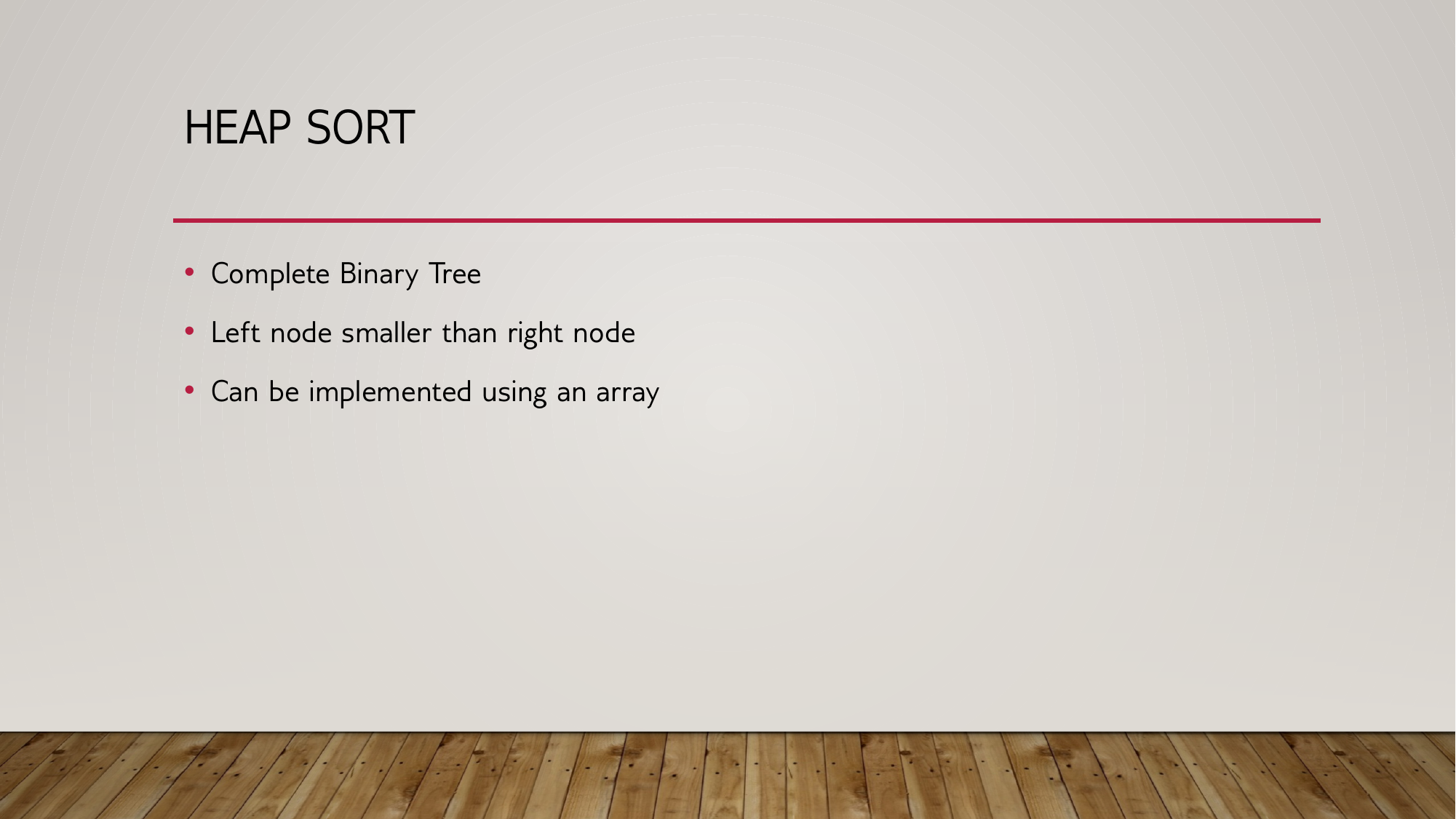

# Heap Sort
Complete Binary Tree
Left node smaller than right node
Can be implemented using an array